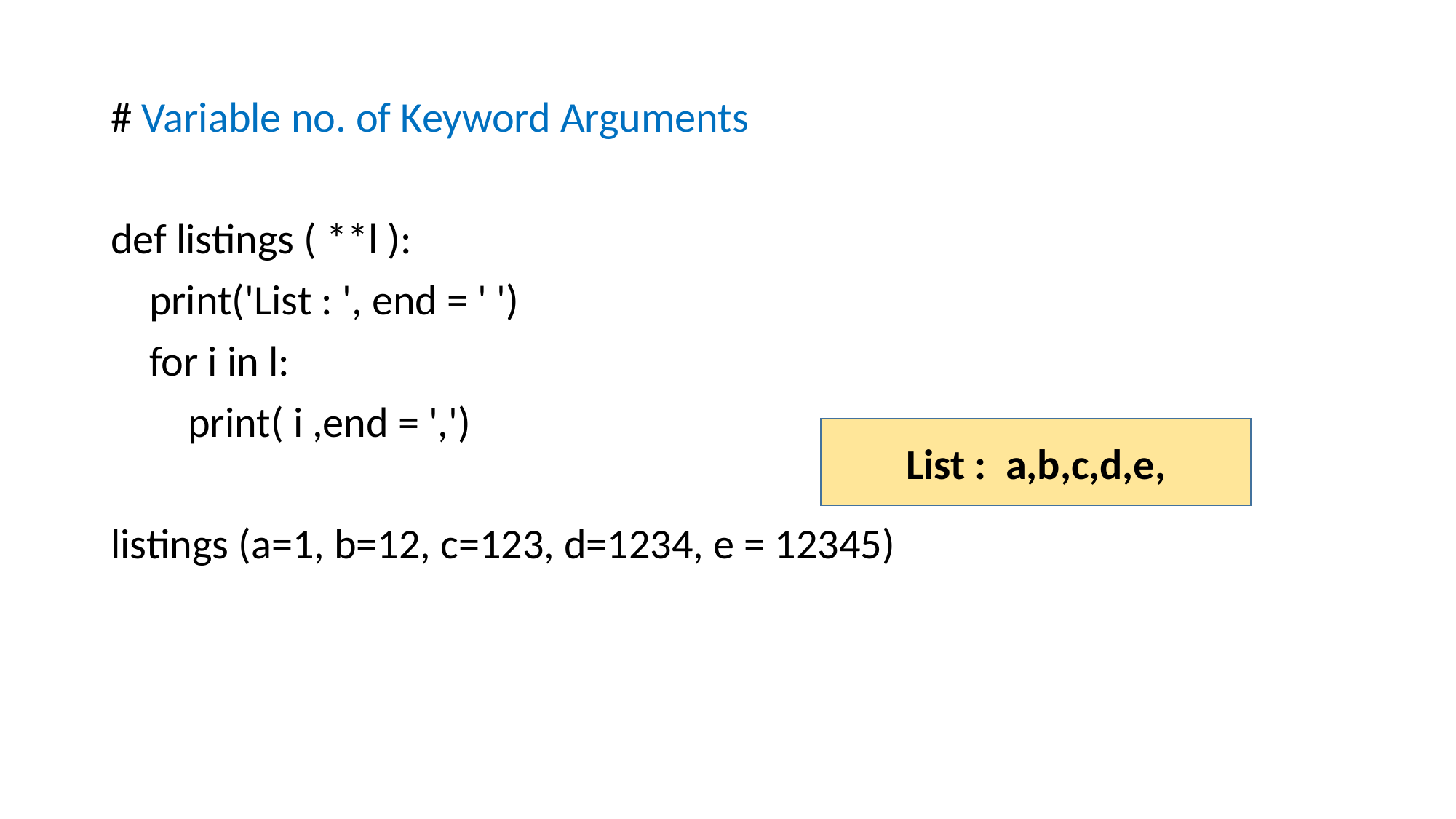

# Variable no. of Keyword Arguments

def listings ( **l ):
    print('List : ', end = ' ')
    for i in l:
        print( i ,end = ',')

listings (a=1, b=12, c=123, d=1234, e = 12345)
List :  a,b,c,d,e,